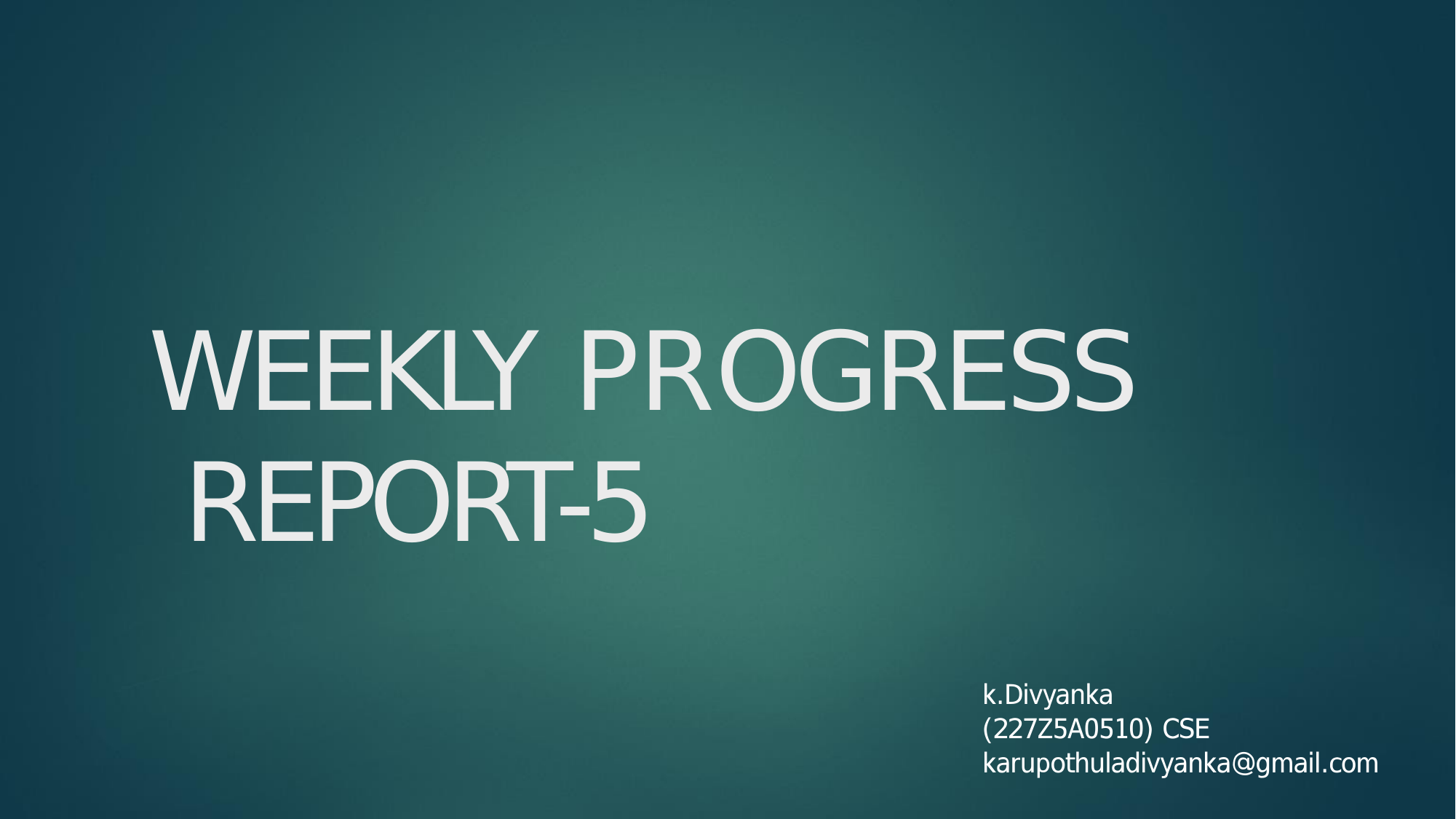

WEEKLY PROGRESS  REPORT-5
k.Divyanka
(227Z5A0510) CSE
karupothuladivyanka@gmail.com